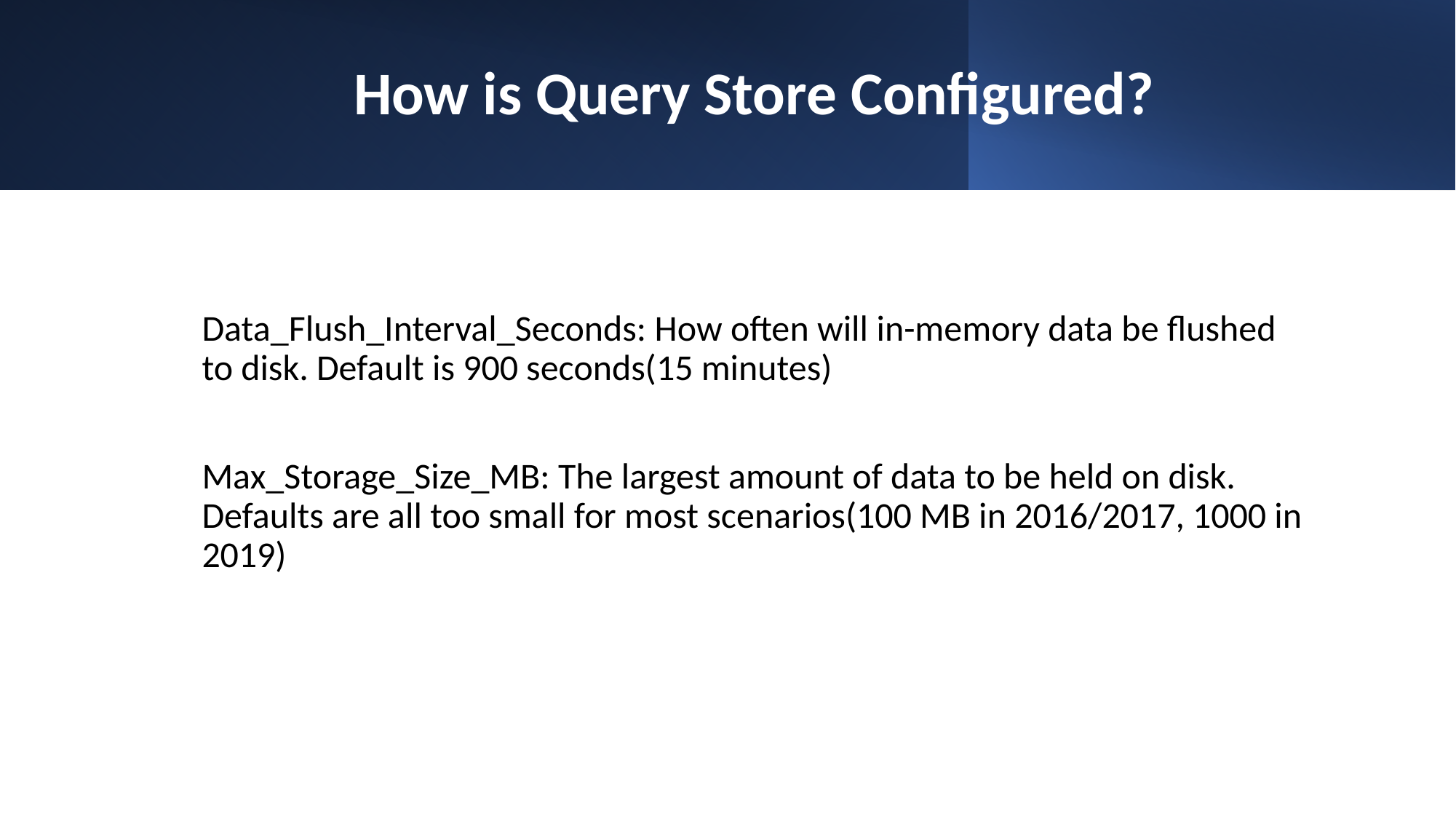

# How is Query Store Configured?
Data_Flush_Interval_Seconds: How often will in-memory data be flushed to disk. Default is 900 seconds(15 minutes)

Max_Storage_Size_MB: The largest amount of data to be held on disk. Defaults are all too small for most scenarios(100 MB in 2016/2017, 1000 in 2019)